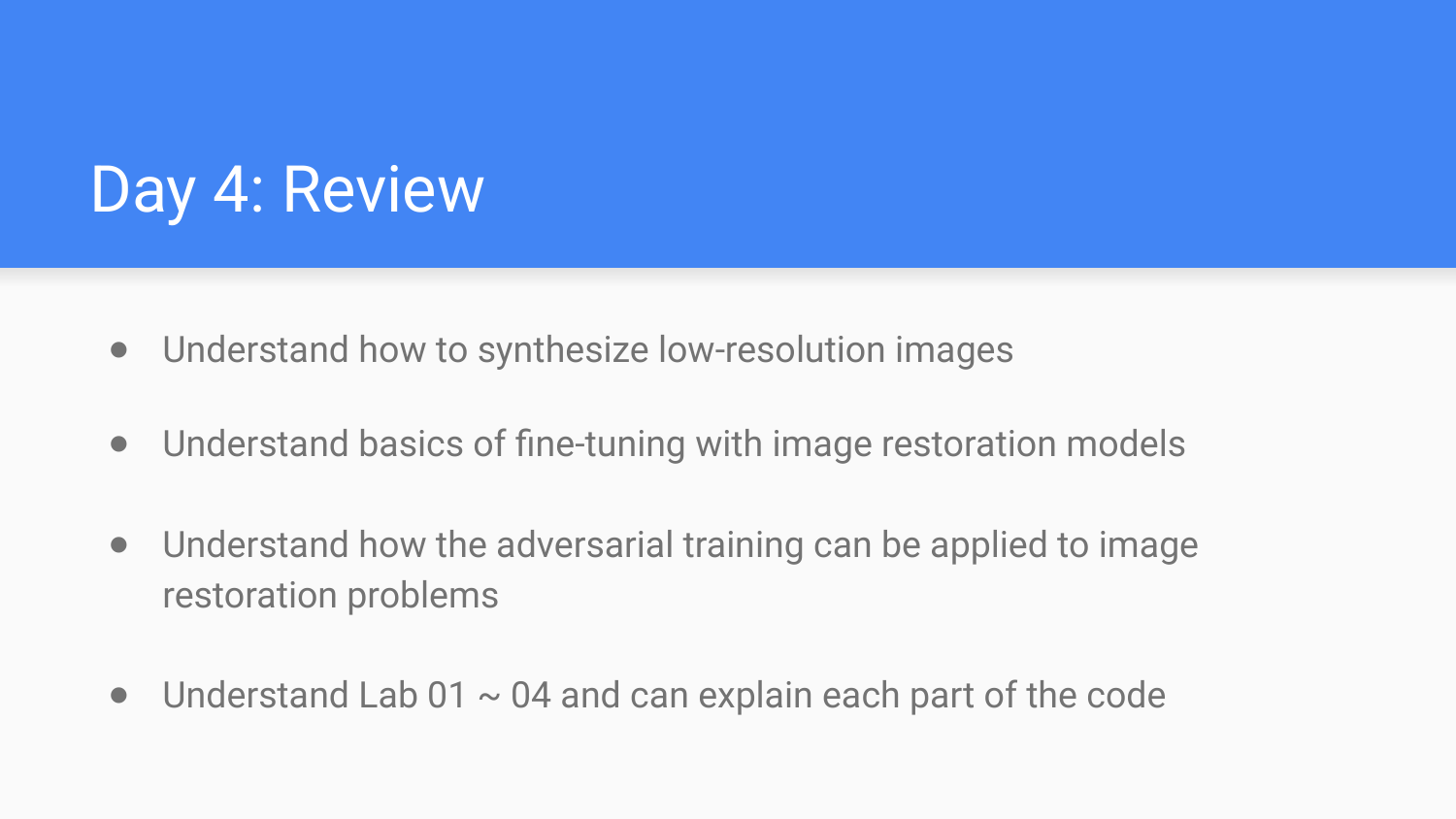

# Day 4: Review
Understand how to synthesize low-resolution images
Understand basics of fine-tuning with image restoration models
Understand how the adversarial training can be applied to image restoration problems
Understand Lab 01 ~ 04 and can explain each part of the code